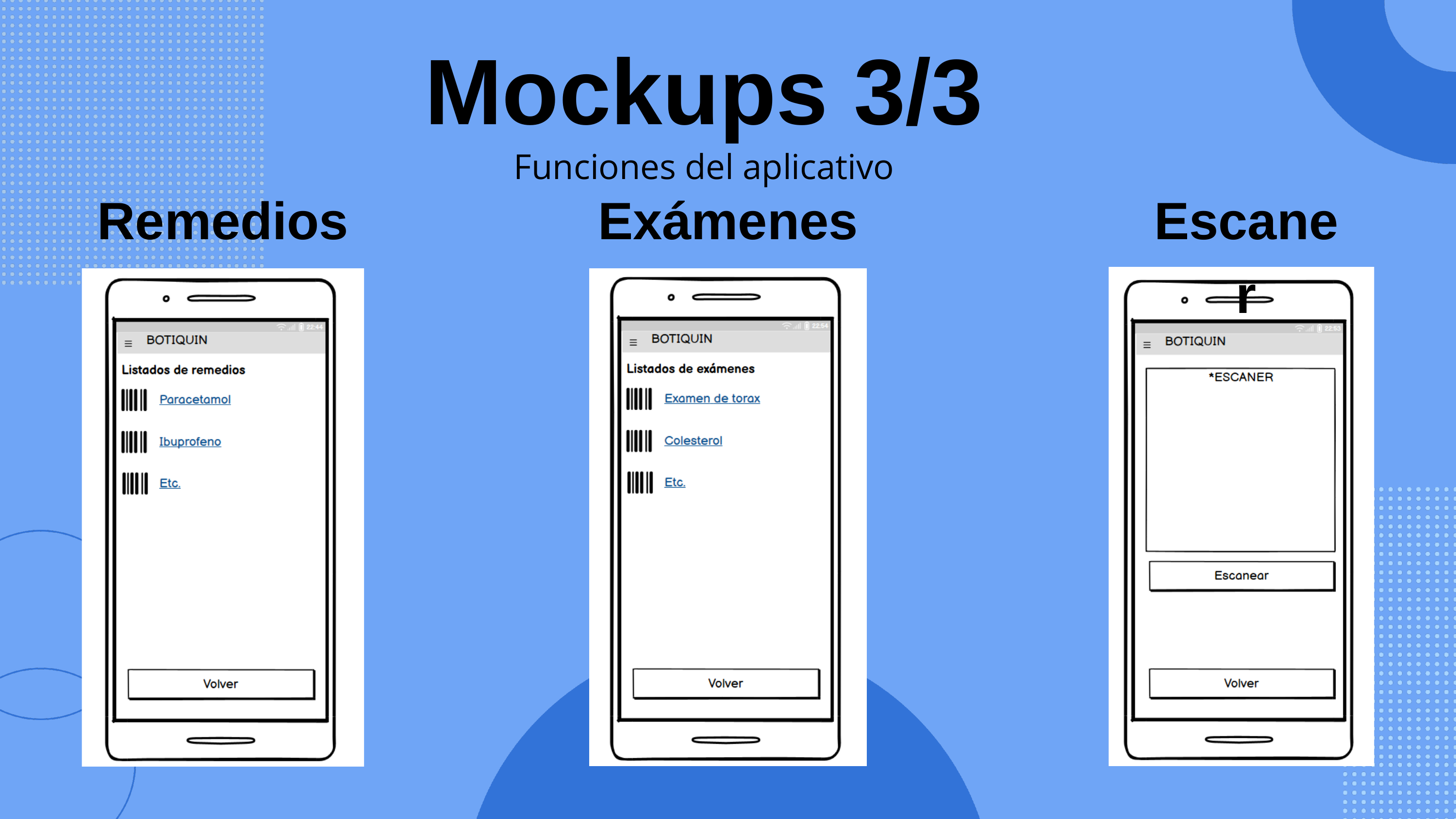

Mockups 3/3
Funciones del aplicativo
Escaner
Remedios
Exámenes